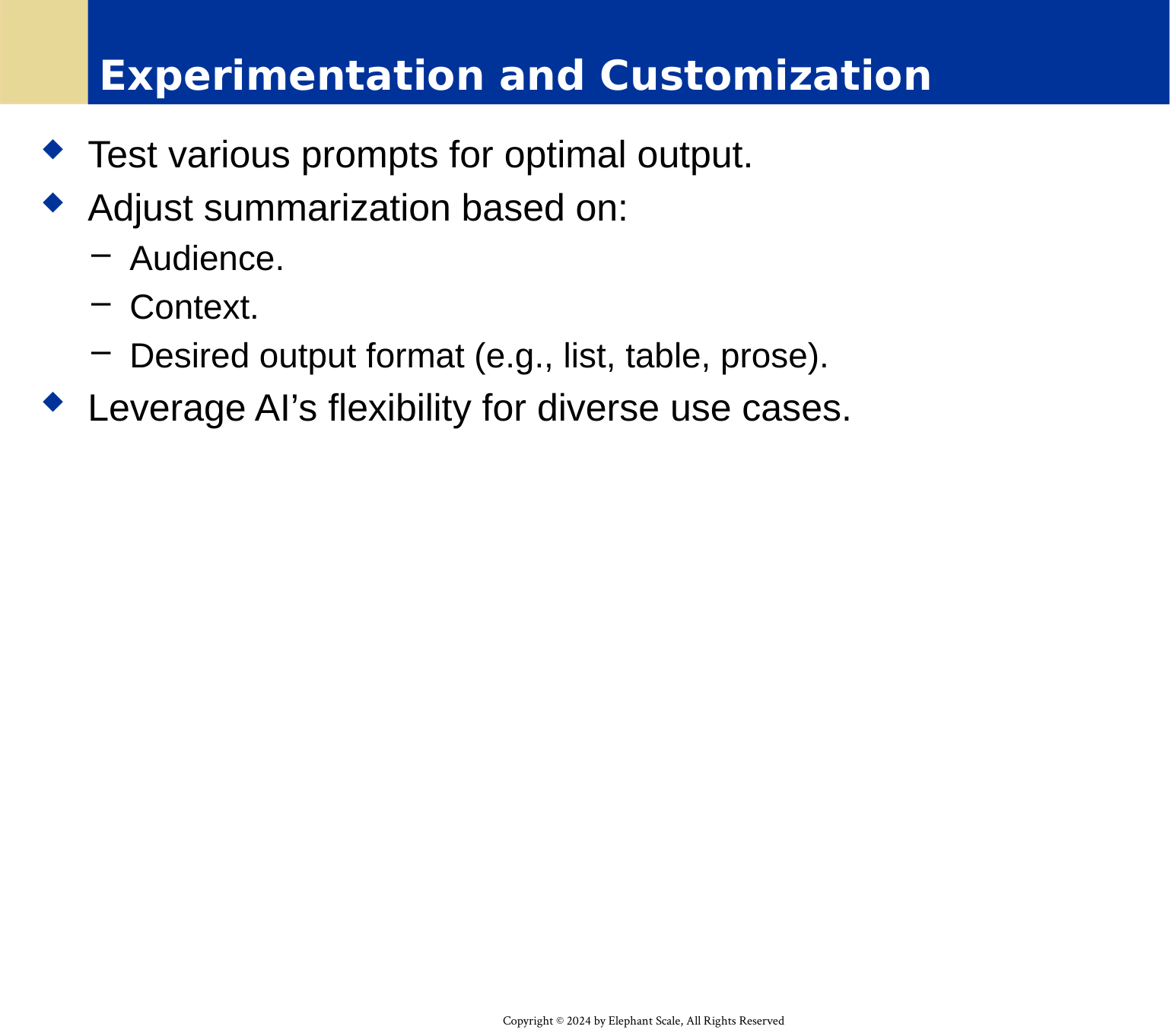

# Experimentation and Customization
 Test various prompts for optimal output.
 Adjust summarization based on:
 Audience.
 Context.
 Desired output format (e.g., list, table, prose).
 Leverage AI’s flexibility for diverse use cases.
Copyright © 2024 by Elephant Scale, All Rights Reserved